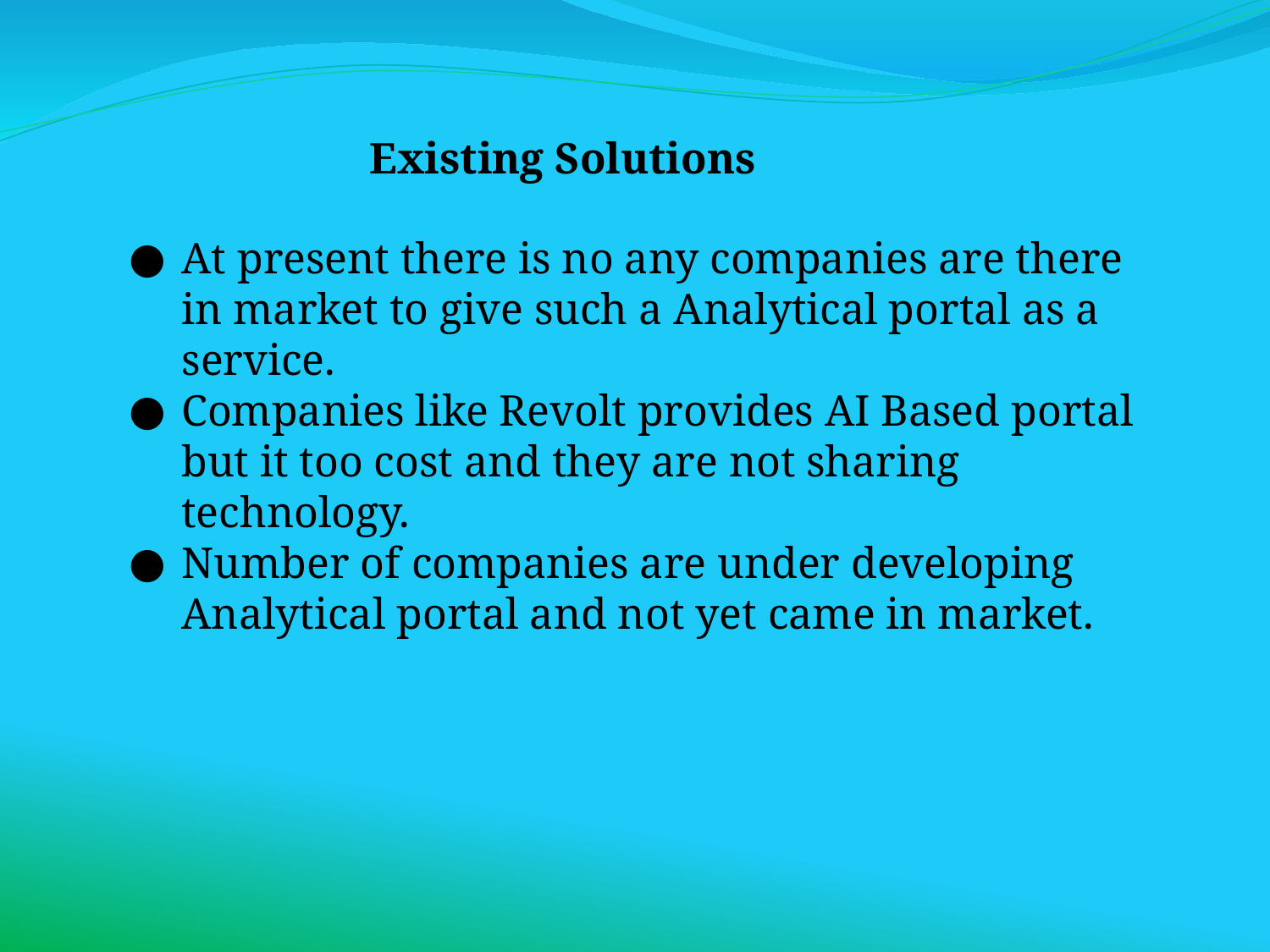

Existing Solutions
At present there is no any companies are there in market to give such a Analytical portal as a service.
Companies like Revolt provides AI Based portal but it too cost and they are not sharing technology.
Number of companies are under developing Analytical portal and not yet came in market.